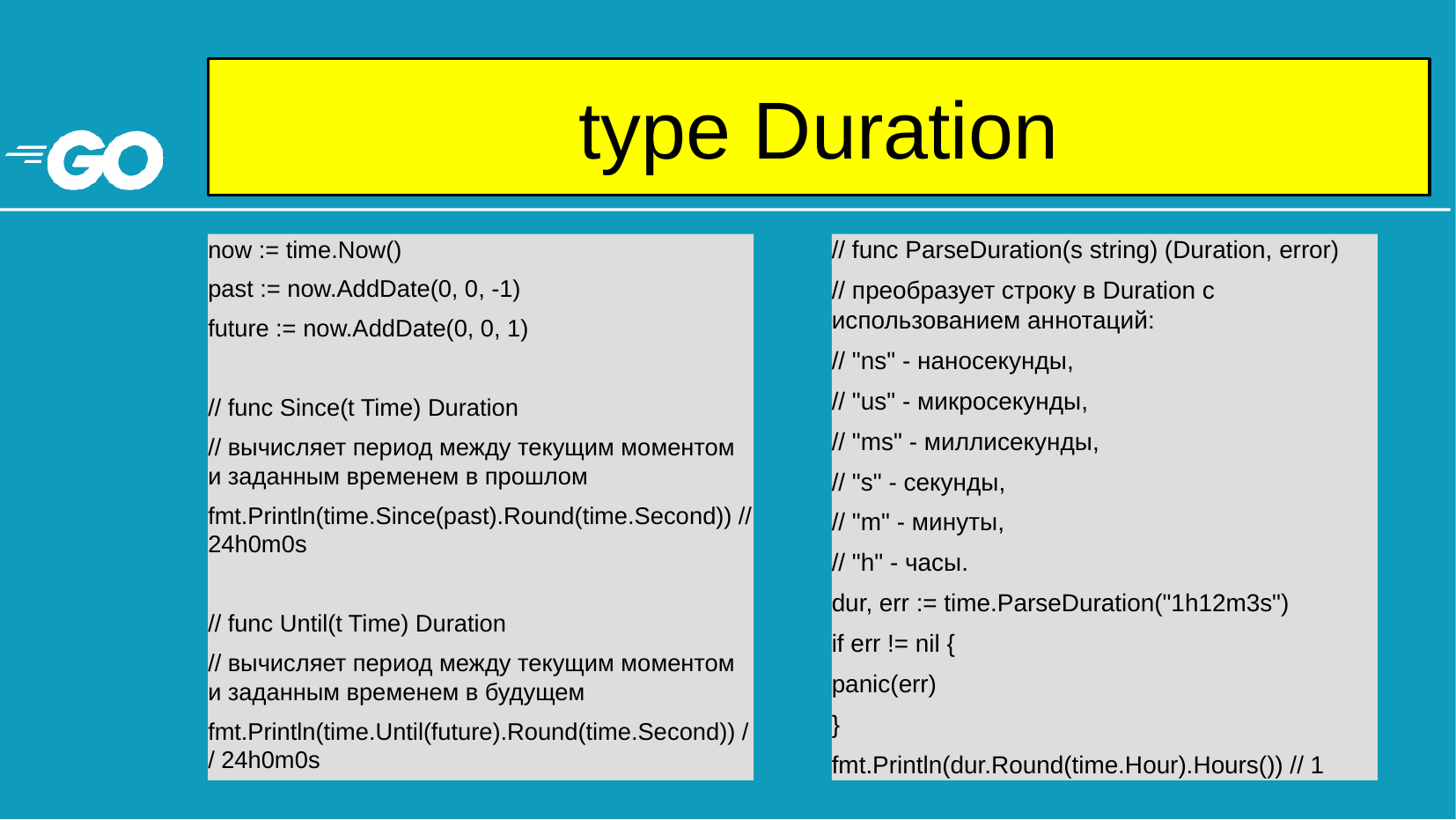

# type Duration
now := time.Now()
past := now.AddDate(0, 0, -1)
future := now.AddDate(0, 0, 1)

// func Since(t Time) Duration
// вычисляет период между текущим моментом и заданным временем в прошлом
fmt.Println(time.Since(past).Round(time.Second)) // 24h0m0s

// func Until(t Time) Duration
// вычисляет период между текущим моментом и заданным временем в будущем
fmt.Println(time.Until(future).Round(time.Second)) // 24h0m0s
// func ParseDuration(s string) (Duration, error)
// преобразует строку в Duration с использованием аннотаций:
// "ns" - наносекунды,
// "us" - микросекунды,
// "ms" - миллисекунды,
// "s" - секунды,
// "m" - минуты,
// "h" - часы.
dur, err := time.ParseDuration("1h12m3s")
if err != nil {
panic(err)
}
fmt.Println(dur.Round(time.Hour).Hours()) // 1